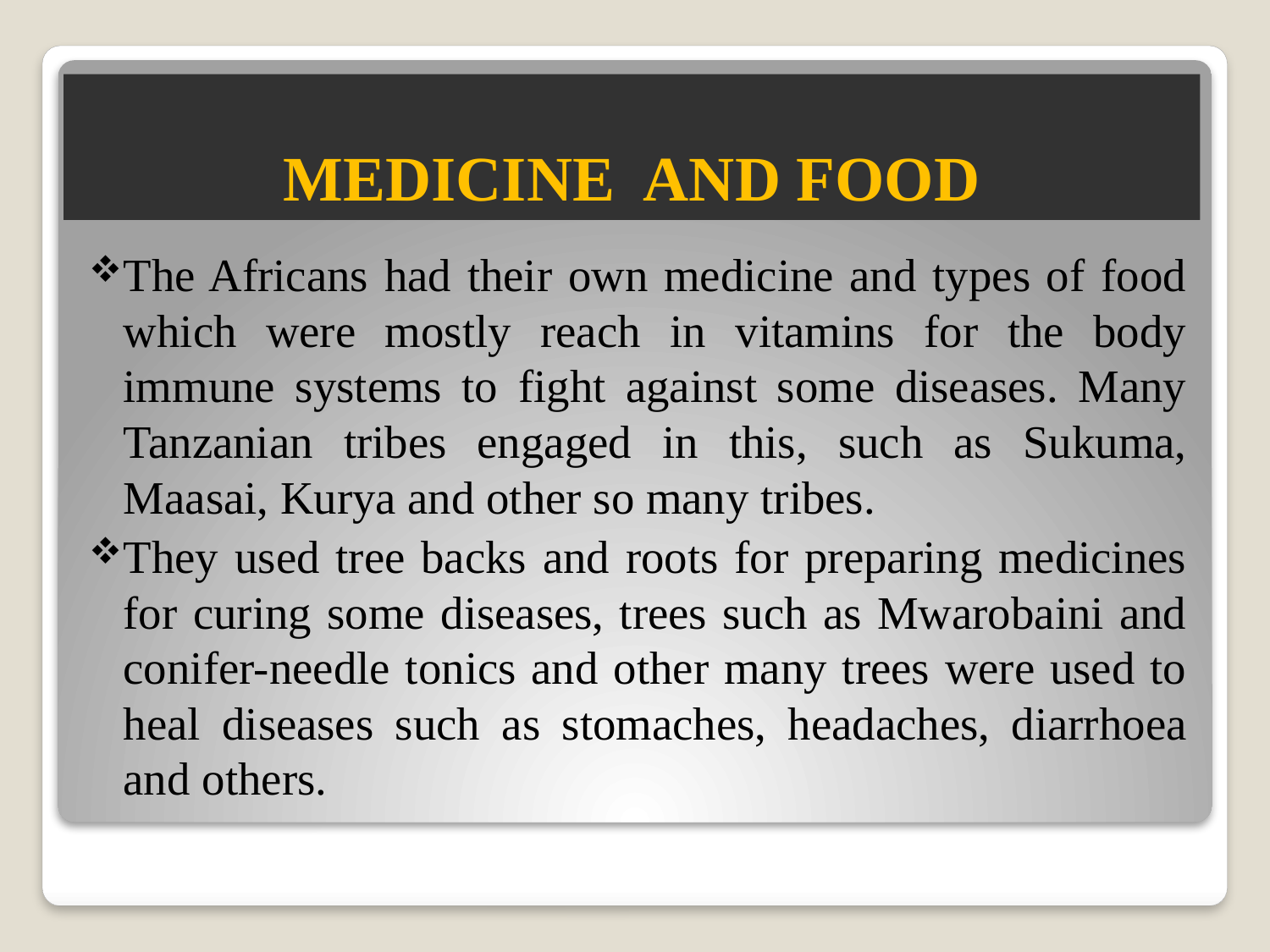

# MEDICINE  AND FOOD
The Africans had their own medicine and types of food which were mostly reach in vitamins for the body immune systems to fight against some diseases. Many Tanzanian tribes engaged in this, such as Sukuma, Maasai, Kurya and other so many tribes.
They used tree backs and roots for preparing medicines for curing some diseases, trees such as Mwarobaini and conifer-needle tonics and other many trees were used to heal diseases such as stomaches, headaches, diarrhoea and others.